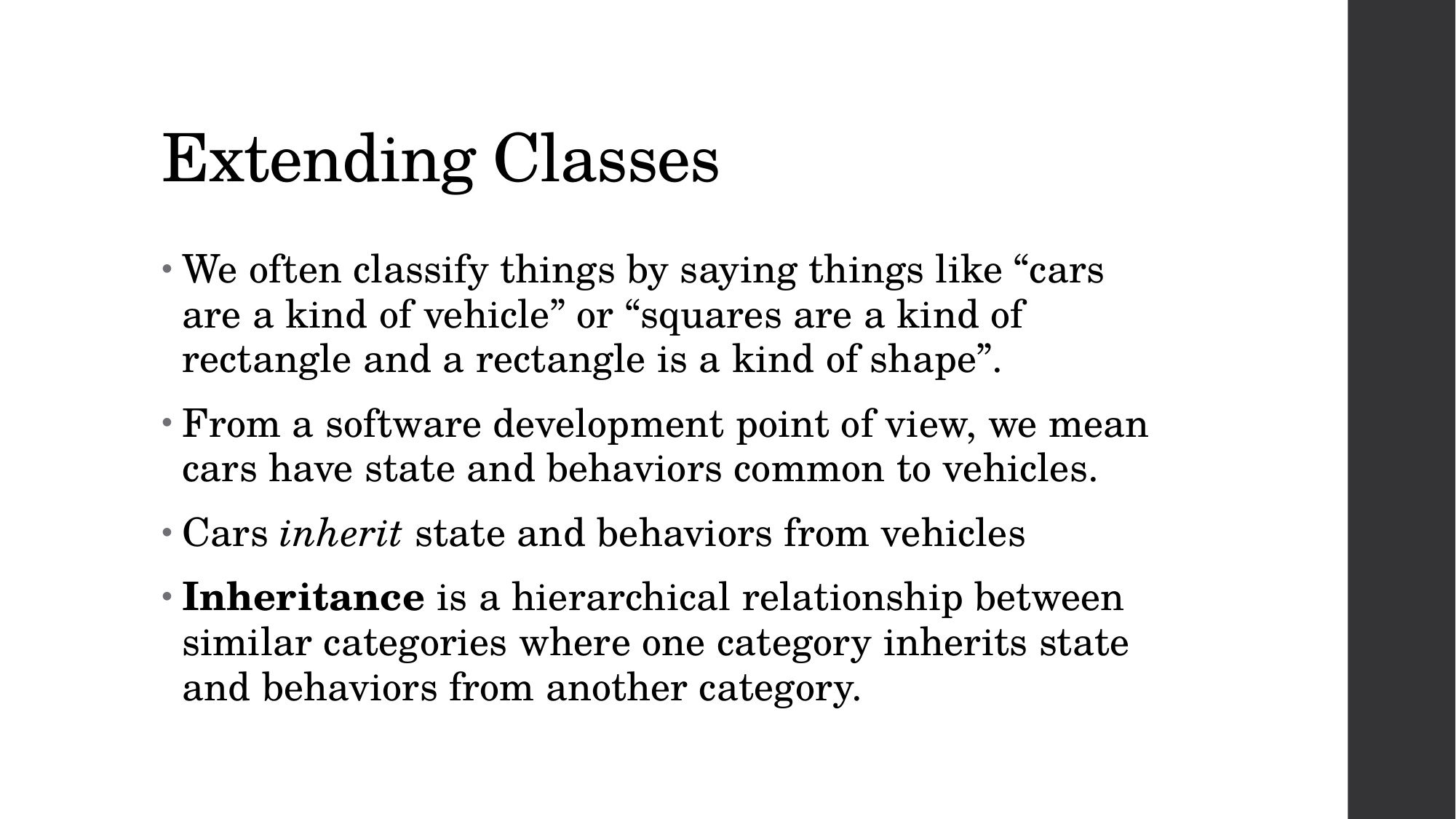

# Extending Classes
We often classify things by saying things like “cars are a kind of vehicle” or “squares are a kind of rectangle and a rectangle is a kind of shape”.
From a software development point of view, we mean cars have state and behaviors common to vehicles.
Cars inherit state and behaviors from vehicles
Inheritance is a hierarchical relationship between similar categories where one category inherits state and behaviors from another category.